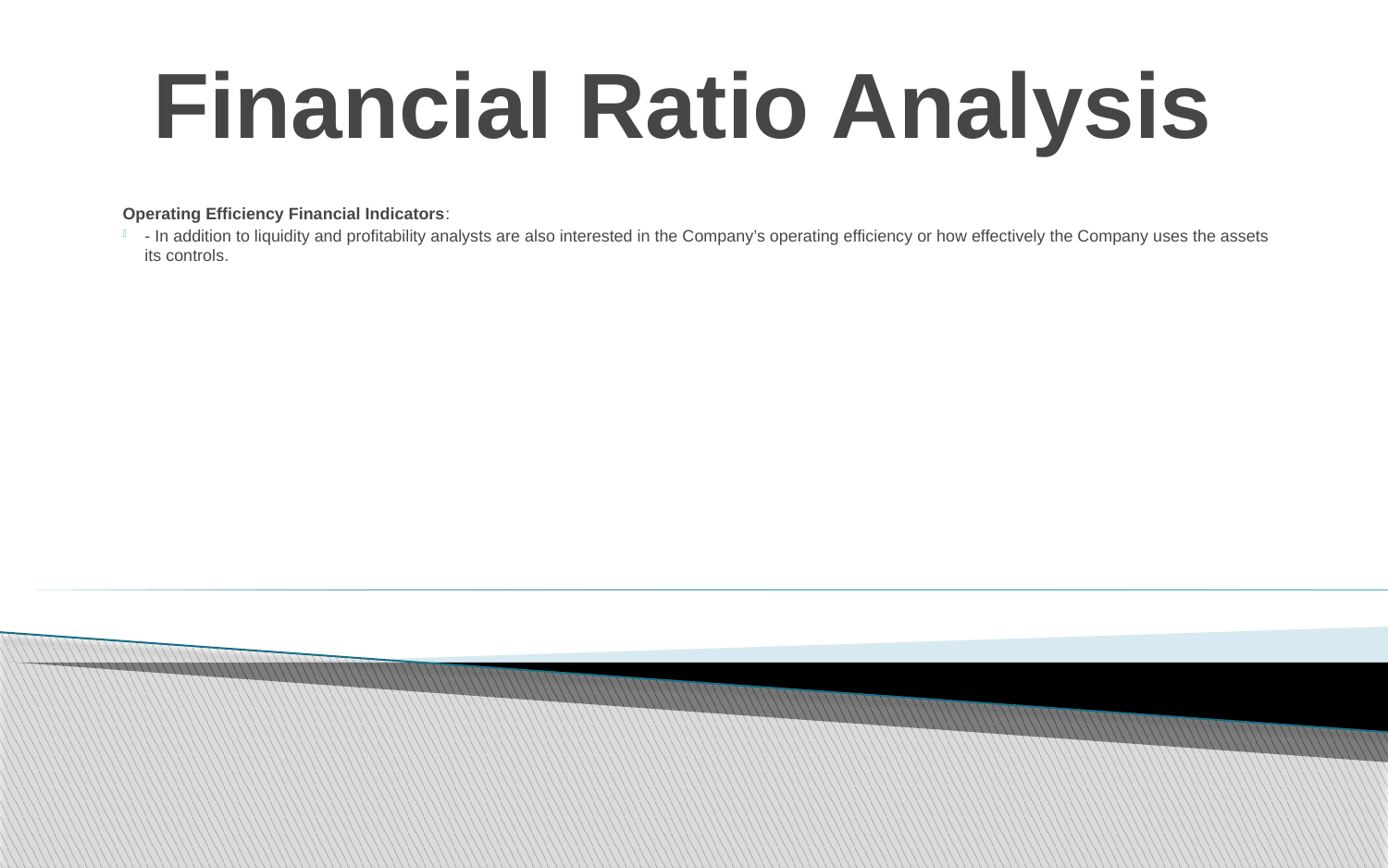

# Financial Ratio Analysis

Operating Efficiency Financial Indicators:
- In addition to liquidity and profitability analysts are also interested in the Company’s operating efficiency or how effectively the Company uses the assets its controls.